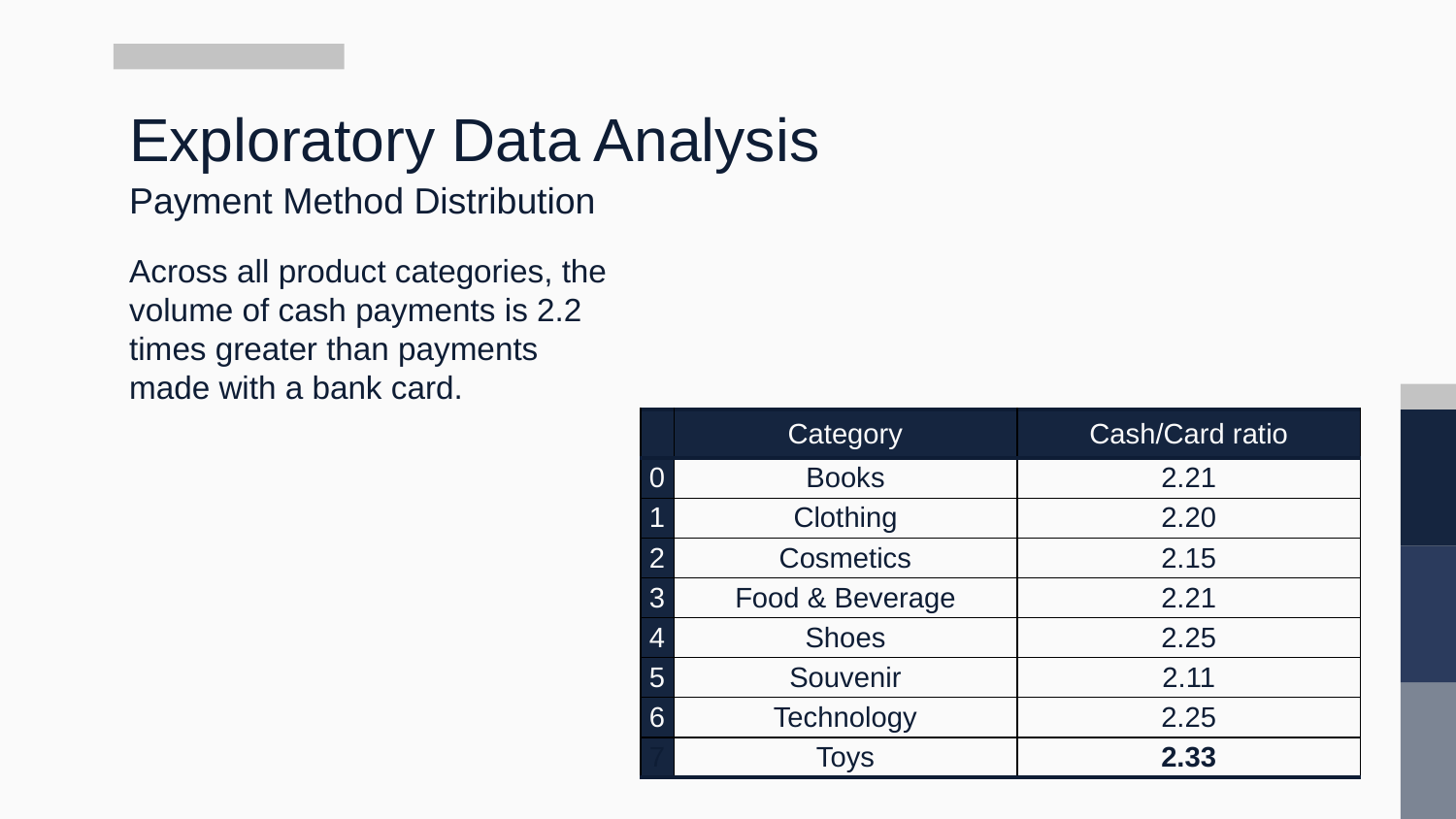

# Exploratory Data Analysis
Payment Method Distribution
Across all product categories, the volume of cash payments is 2.2 times greater than payments made with a bank card.
|  | Category | Cash/Card ratio |
| --- | --- | --- |
| 0 | Books | 2.21 |
| 1 | Clothing | 2.20 |
| 2 | Cosmetics | 2.15 |
| 3 | Food & Beverage | 2.21 |
| 4 | Shoes | 2.25 |
| 5 | Souvenir | 2.11 |
| 6 | Technology | 2.25 |
| 7 | Toys | 2.33 |